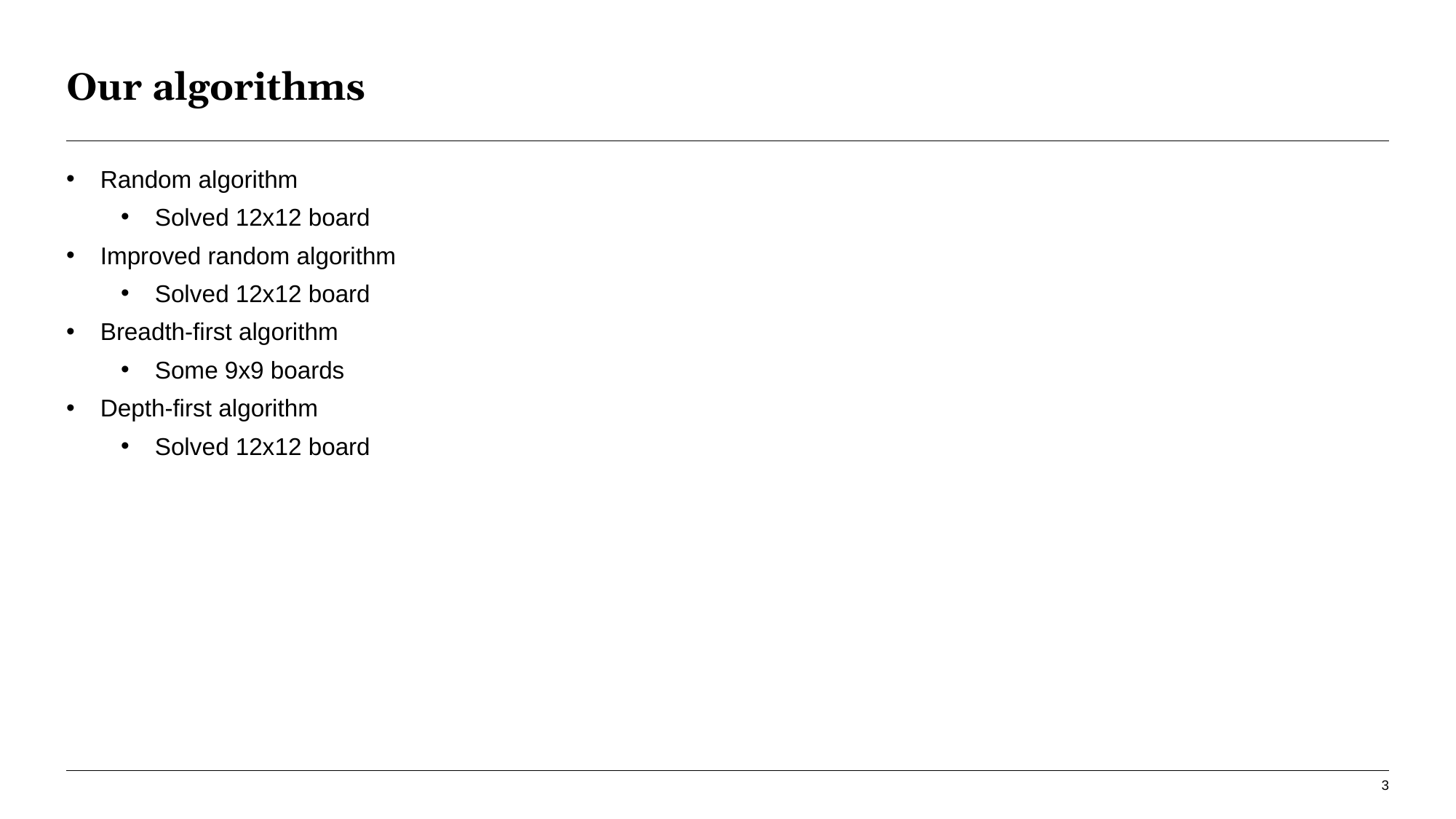

# Our algorithms

Random algorithm
Solved 12x12 board
Improved random algorithm
Solved 12x12 board
Breadth-first algorithm
Some 9x9 boards
Depth-first algorithm
Solved 12x12 board